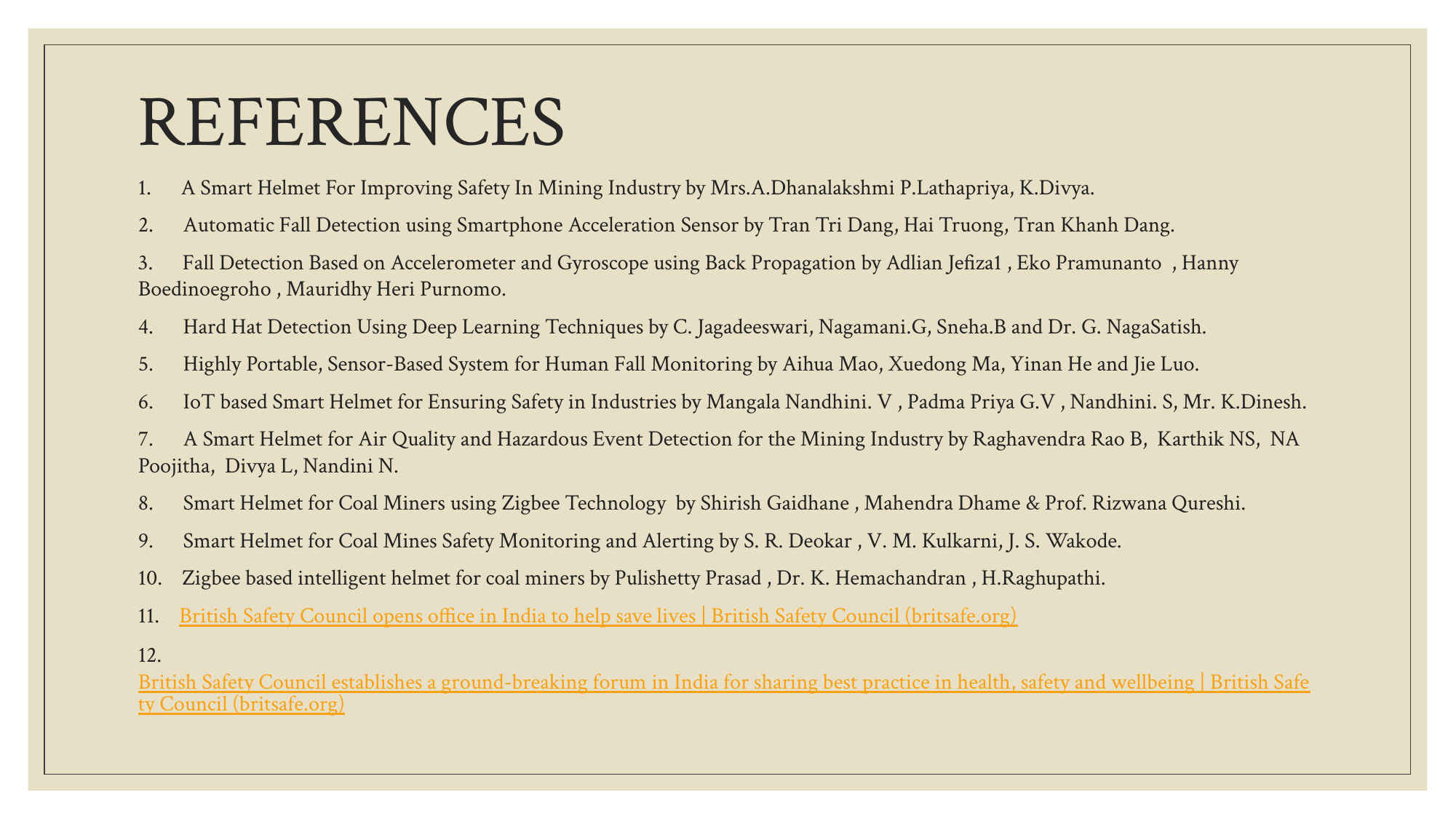

# REFERENCES
1.      A Smart Helmet For Improving Safety In Mining Industry by Mrs.A.Dhanalakshmi P.Lathapriya, K.Divya.
2.      Automatic Fall Detection using Smartphone Acceleration Sensor by Tran Tri Dang, Hai Truong, Tran Khanh Dang.
3.      Fall Detection Based on Accelerometer and Gyroscope using Back Propagation by Adlian Jefiza1 , Eko Pramunanto  , Hanny Boedinoegroho , Mauridhy Heri Purnomo.
4.      Hard Hat Detection Using Deep Learning Techniques by C. Jagadeeswari, Nagamani.G, Sneha.B and Dr. G. NagaSatish.
5.      Highly Portable, Sensor-Based System for Human Fall Monitoring by Aihua Mao, Xuedong Ma, Yinan He and Jie Luo.
6.      IoT based Smart Helmet for Ensuring Safety in Industries by Mangala Nandhini. V , Padma Priya G.V , Nandhini. S, Mr. K.Dinesh.
7.      A Smart Helmet for Air Quality and Hazardous Event Detection for the Mining Industry by Raghavendra Rao B,  Karthik NS,  NA Poojitha,  Divya L, Nandini N.
8.      Smart Helmet for Coal Miners using Zigbee Technology  by Shirish Gaidhane , Mahendra Dhame & Prof. Rizwana Qureshi.
9.      Smart Helmet for Coal Mines Safety Monitoring and Alerting by S. R. Deokar , V. M. Kulkarni, J. S. Wakode.
10.    Zigbee based intelligent helmet for coal miners by Pulishetty Prasad , Dr. K. Hemachandran , H.Raghupathi.
11.    British Safety Council opens office in India to help save lives | British Safety Council (britsafe.org)
12.    British Safety Council establishes a ground-breaking forum in India for sharing best practice in health, safety and wellbeing | British Safety Council (britsafe.org)